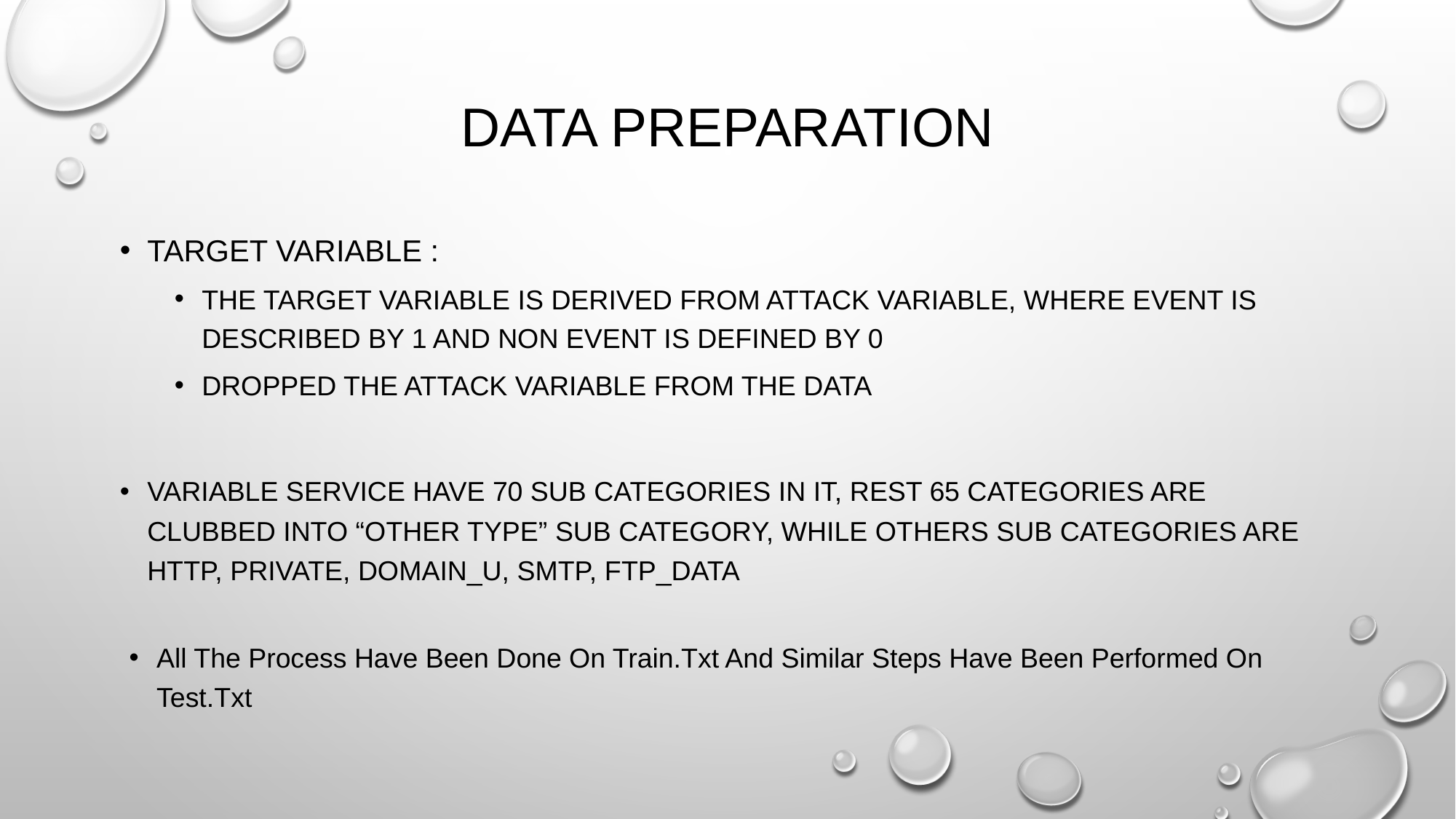

# Data preparation
Target variable :
The target variable is derived from attack variable, where event is described by 1 and non event is defined by 0
Dropped the attack variable from the data

Variable Service have 70 sub categories in it, rest 65 categories are clubbed into “Other type” sub category, while others sub categories are http, private, domain_u, smtp, ftp_data
All The Process Have Been Done On Train.Txt And Similar Steps Have Been Performed On Test.Txt